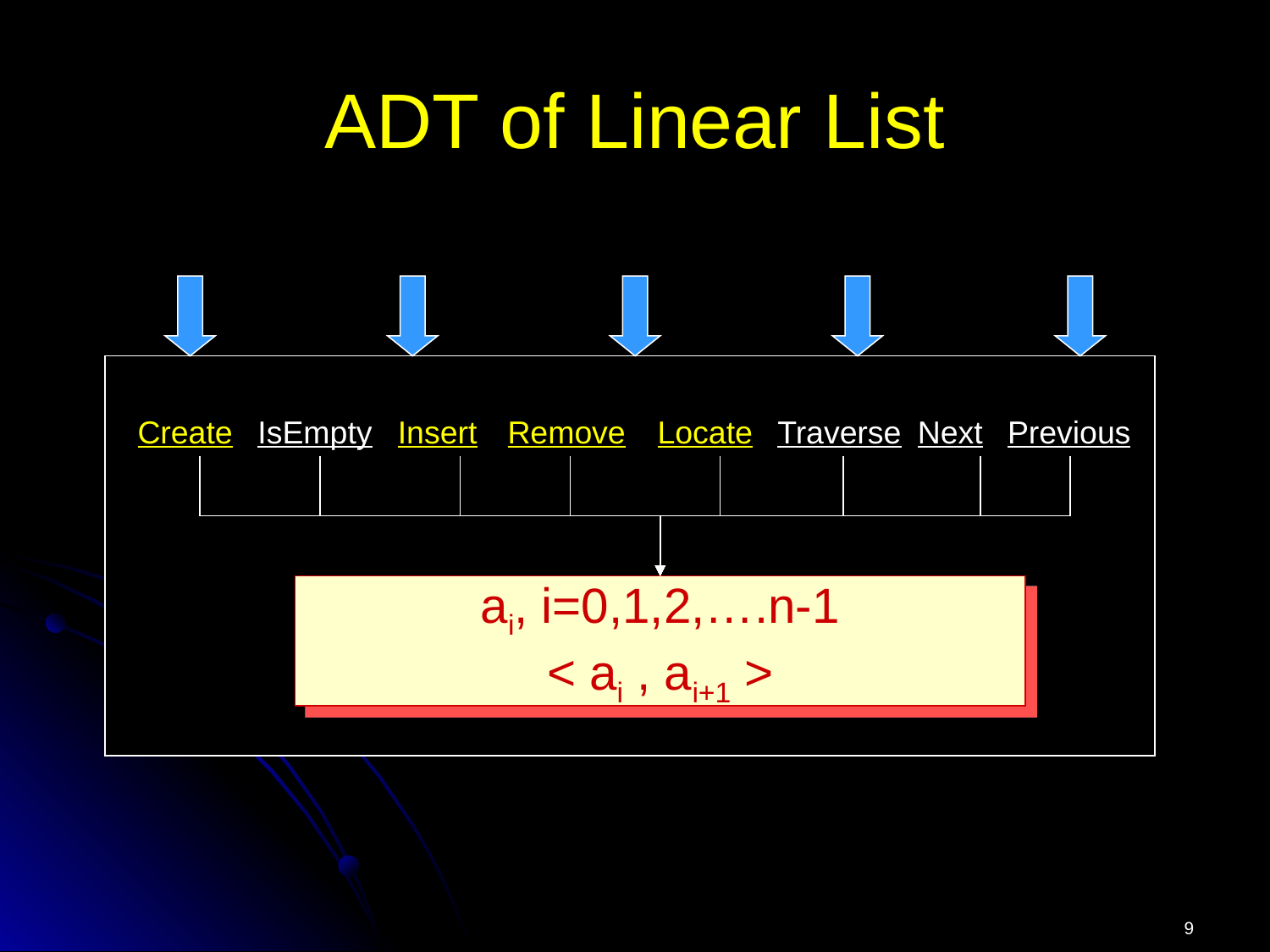

# ADT of Linear List

Create
IsEmpty
Insert
Remove
Locate
Traverse
Next
Previous
ai, i=0,1,2,….n-1
< ai , ai+1 >

9